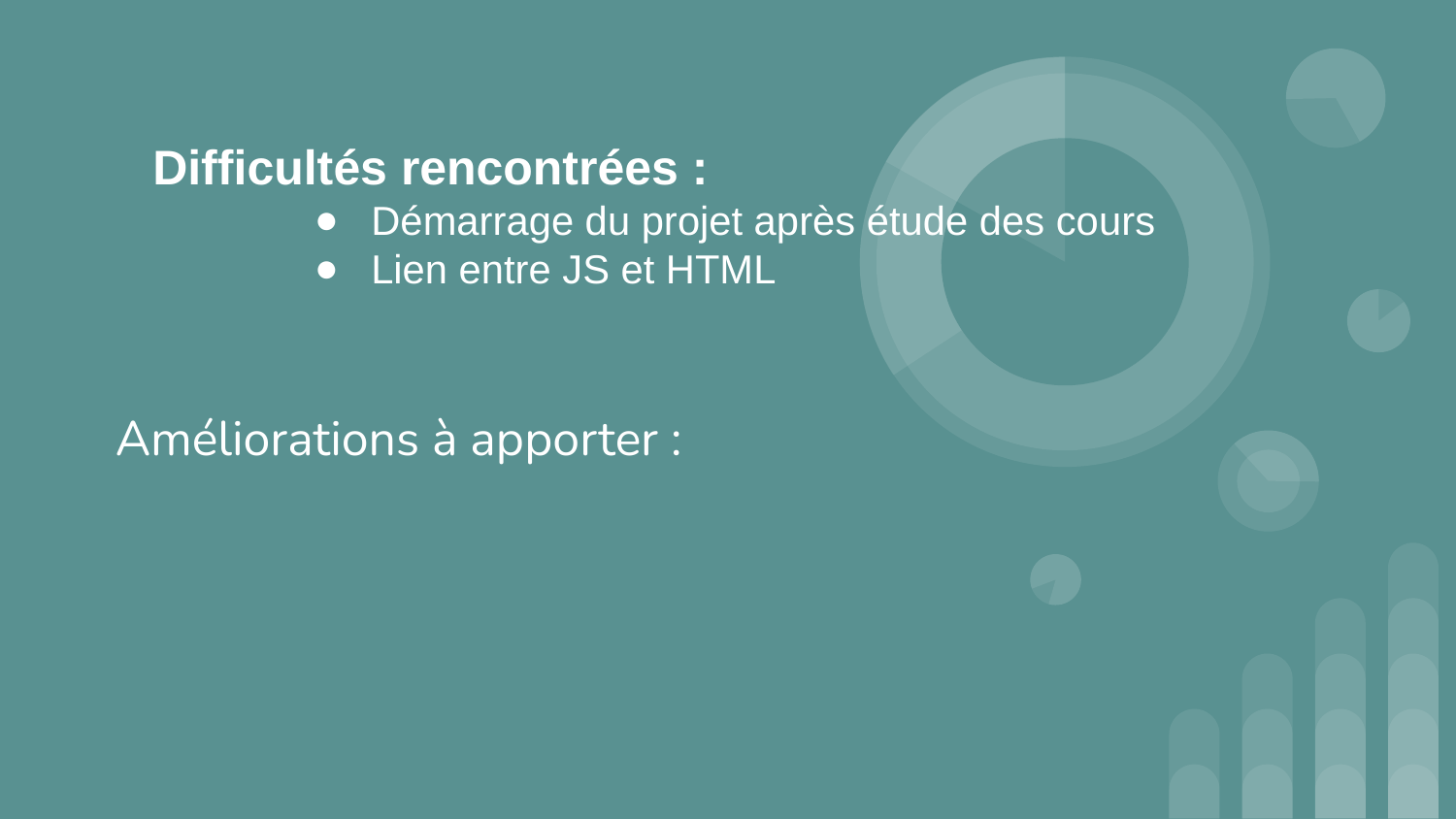

# Difficultés rencontrées :
Démarrage du projet après étude des cours
Lien entre JS et HTML
Améliorations à apporter :